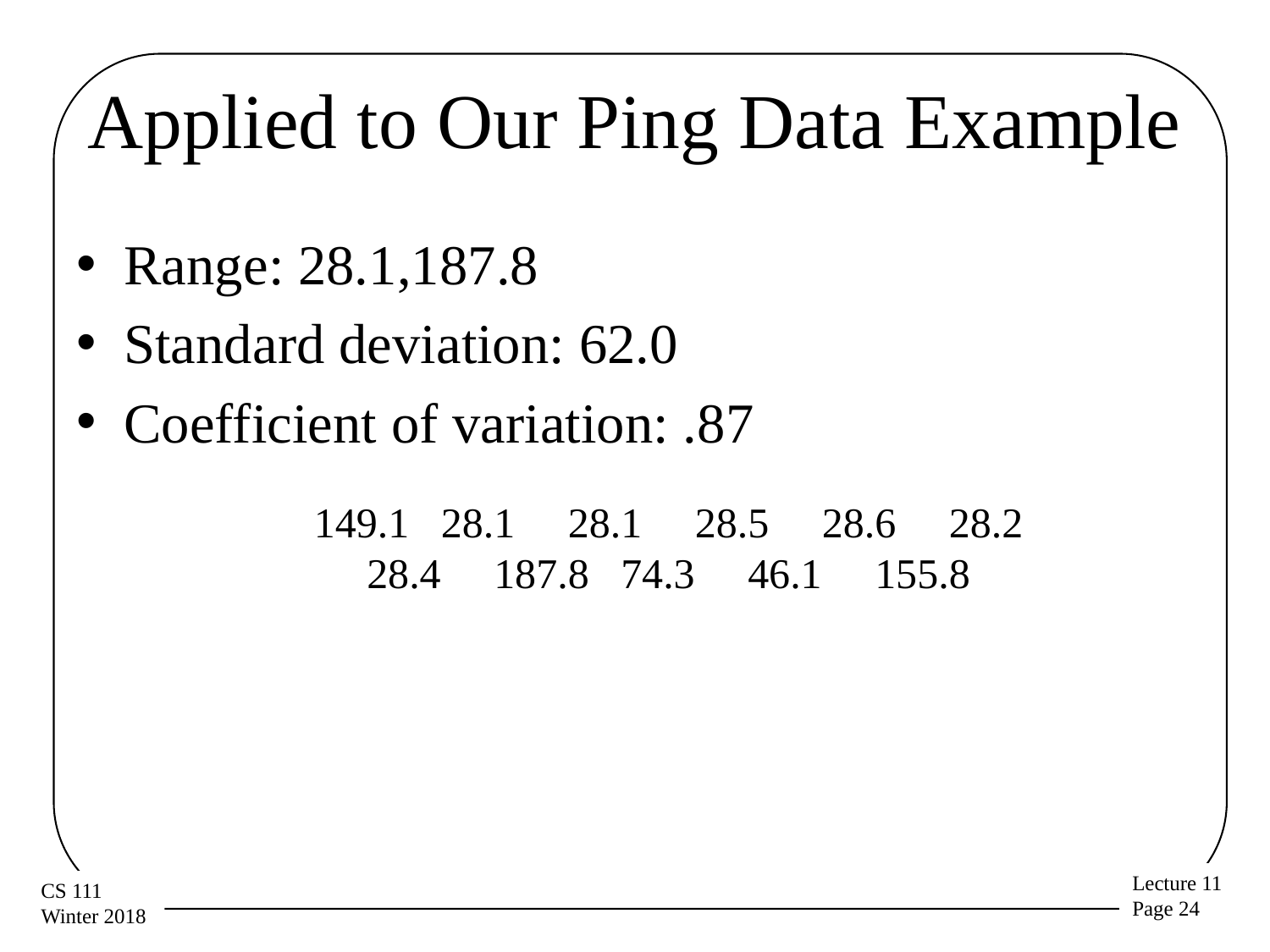

# Applied to Our Ping Data Example
Range: 28.1,187.8
Standard deviation: 62.0
Coefficient of variation: .87

149.1	28.1	28.1	28.5	28.6 	28.2
28.4	187.8	74.3	46.1	155.8